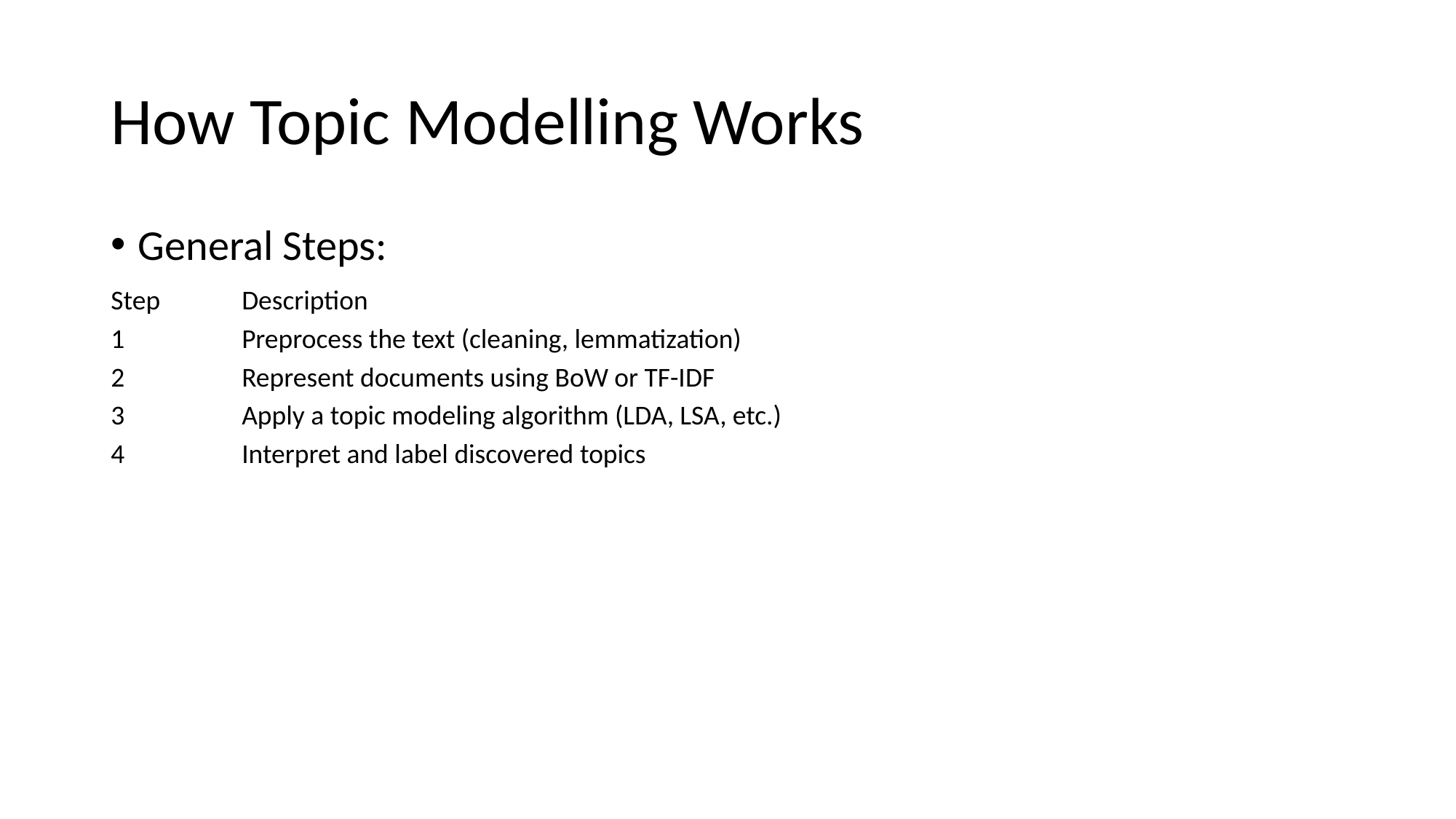

# How Topic Modelling Works
General Steps:

| Step | Description |
| --- | --- |
| 1 | Preprocess the text (cleaning, lemmatization) |
| 2 | Represent documents using BoW or TF-IDF |
| 3 | Apply a topic modeling algorithm (LDA, LSA, etc.) |
| 4 | Interpret and label discovered topics |